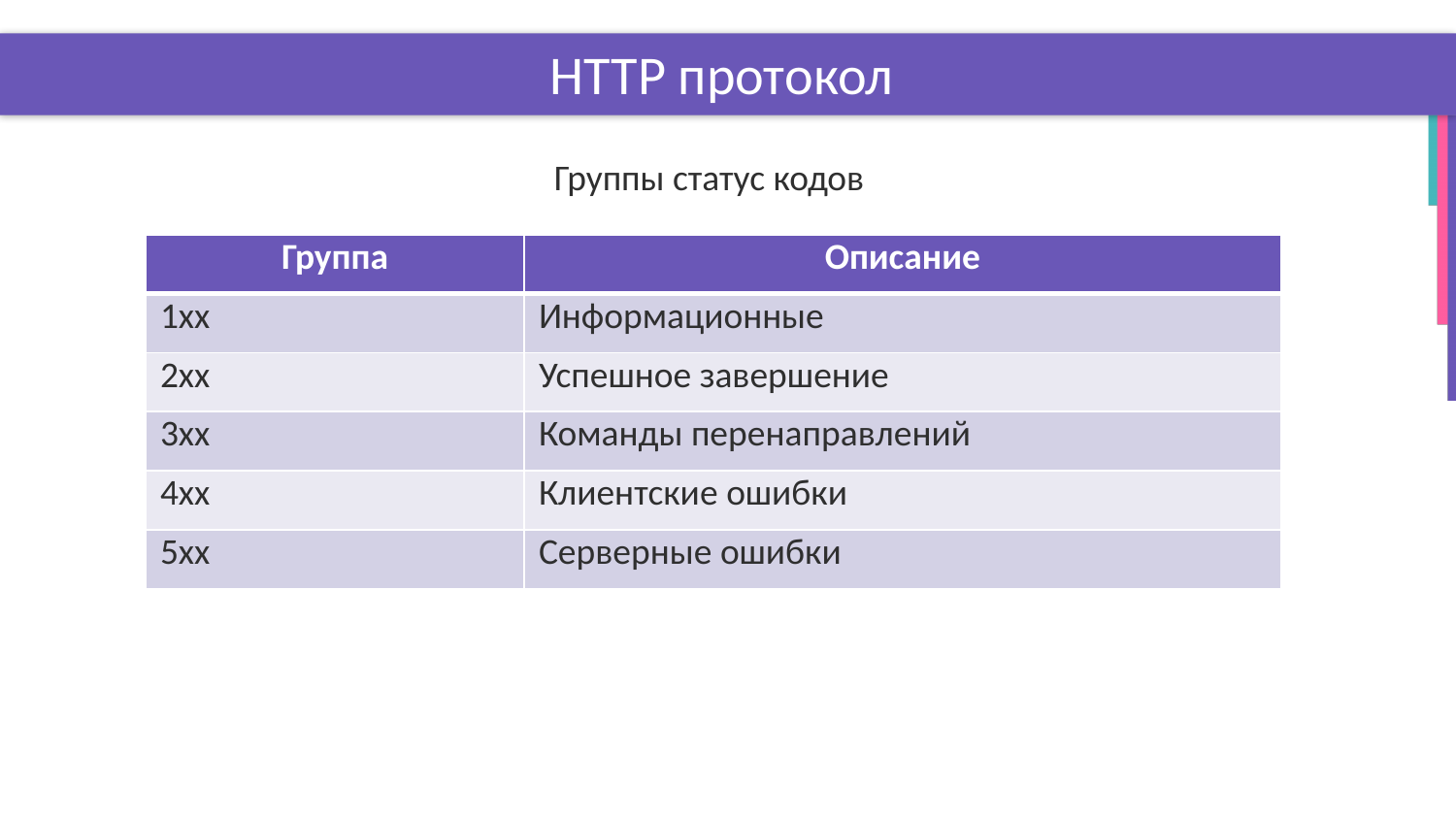

# HTTP протокол
Группы статус кодов
| Группа | Описание |
| --- | --- |
| 1xx | Информационные |
| 2xx | Успешное завершение |
| 3xx | Команды перенаправлений |
| 4xx | Клиентские ошибки |
| 5xx | Серверные ошибки |